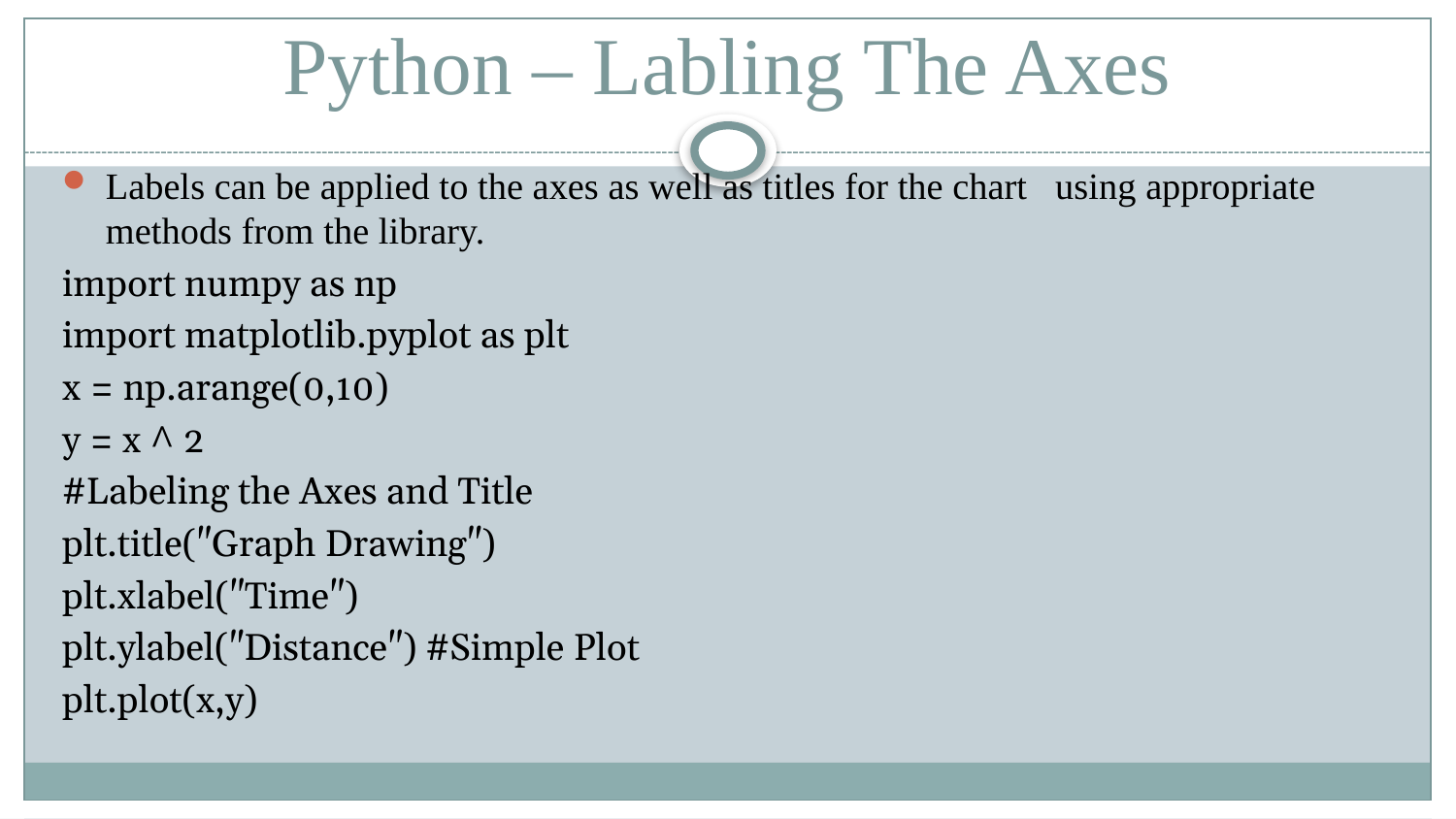

# Python – Labling The Axes
Labels can be applied to the axes as well as titles for the chart   using appropriate methods from the library.
import numpy as np
import matplotlib.pyplot as plt
x = np.arange(0,10)
y = x ^ 2
#Labeling the Axes and Title
plt.title("Graph Drawing")
plt.xlabel("Time")
plt.ylabel("Distance") #Simple Plot
plt.plot(x,y)